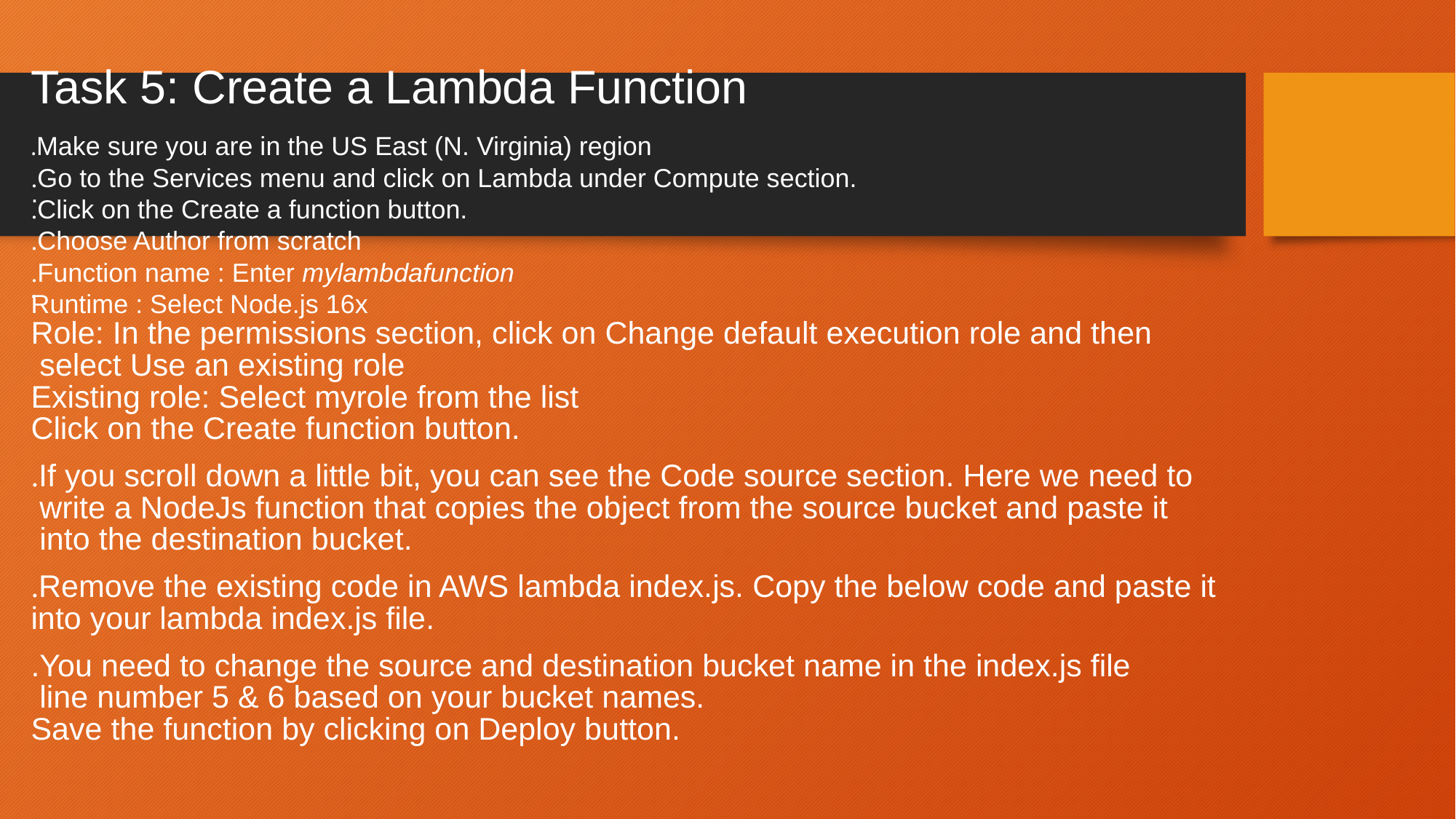

# Task 5: Create a Lambda Function .Make sure you are in the US East (N. Virginia) region .Go to the Services menu and click on Lambda under Compute section. . .Click on the Create a function button. .Choose Author from scratch .Function name : Enter mylambdafunction . Runtime : Select Node.js 16x Role: In the permissions section, click on Change default execution role and then select Use an existing role . Existing role: Select myrole from the list Click on the Create function button. .If you scroll down a little bit, you can see the Code source section. Here we need to write a NodeJs function that copies the object from the source bucket and paste it into the destination bucket. .Remove the existing code in AWS lambda index.js. Copy the below code and paste it into your lambda index.js file. .You need to change the source and destination bucket name in the index.js file line number 5 & 6 based on your bucket names. Save the function by clicking on Deploy button.